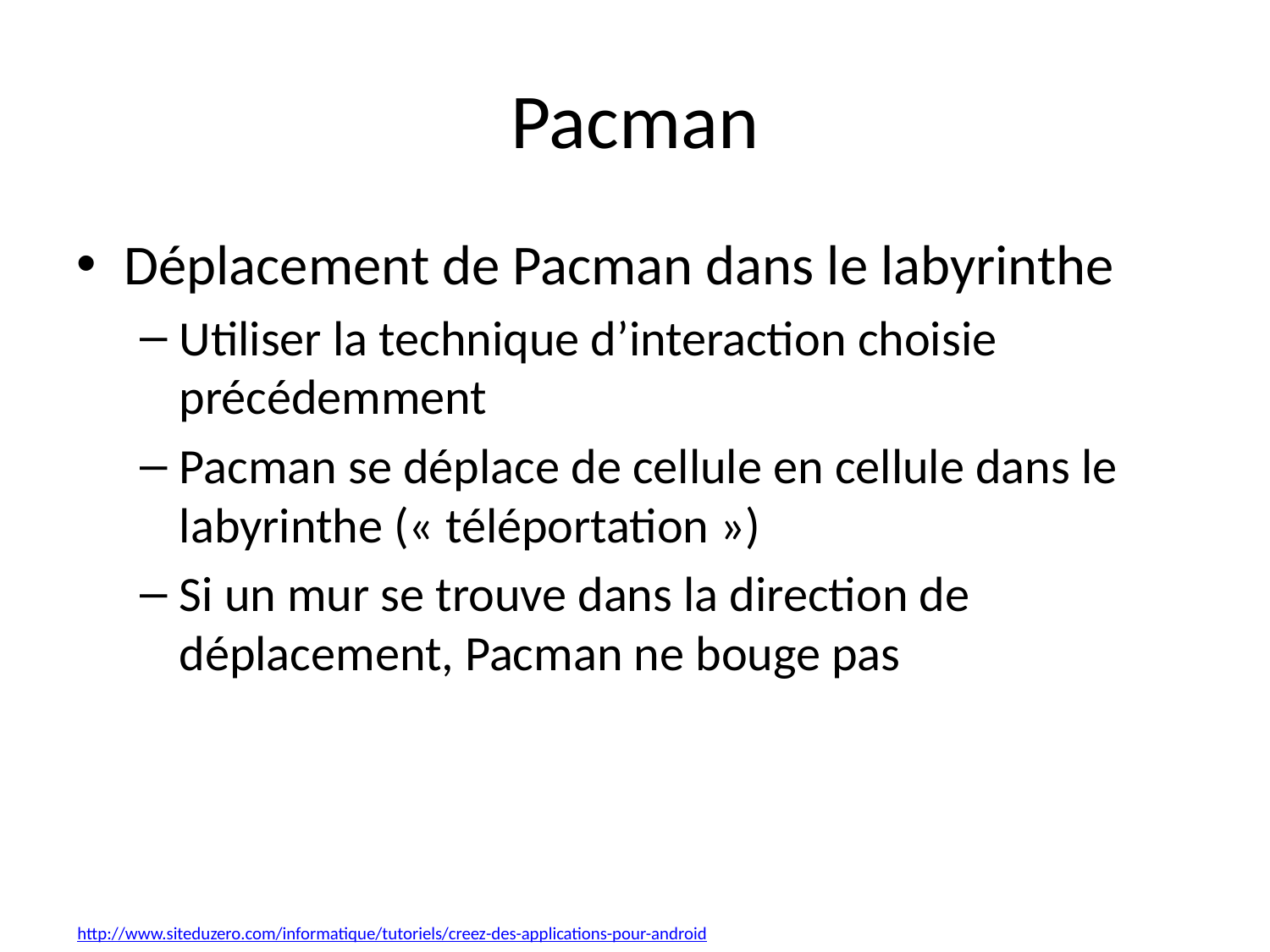

# Pacman
Déplacement de Pacman dans le labyrinthe
Utiliser la technique d’interaction choisie précédemment
Pacman se déplace de cellule en cellule dans le labyrinthe (« téléportation »)
Si un mur se trouve dans la direction de déplacement, Pacman ne bouge pas